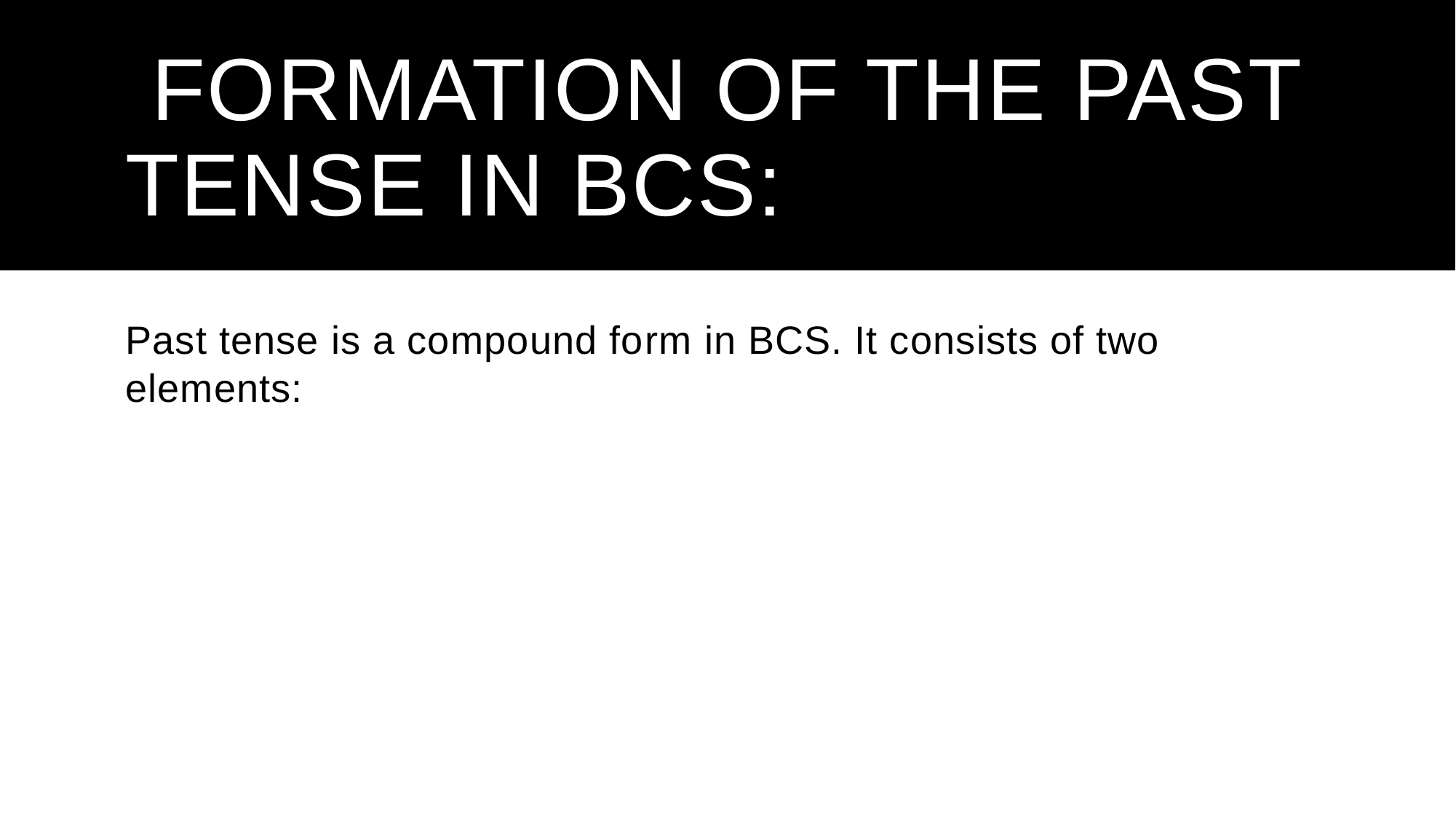

# Formation of the past tense in BCS:
Past tense is a compound form in BCS. It consists of two elements: